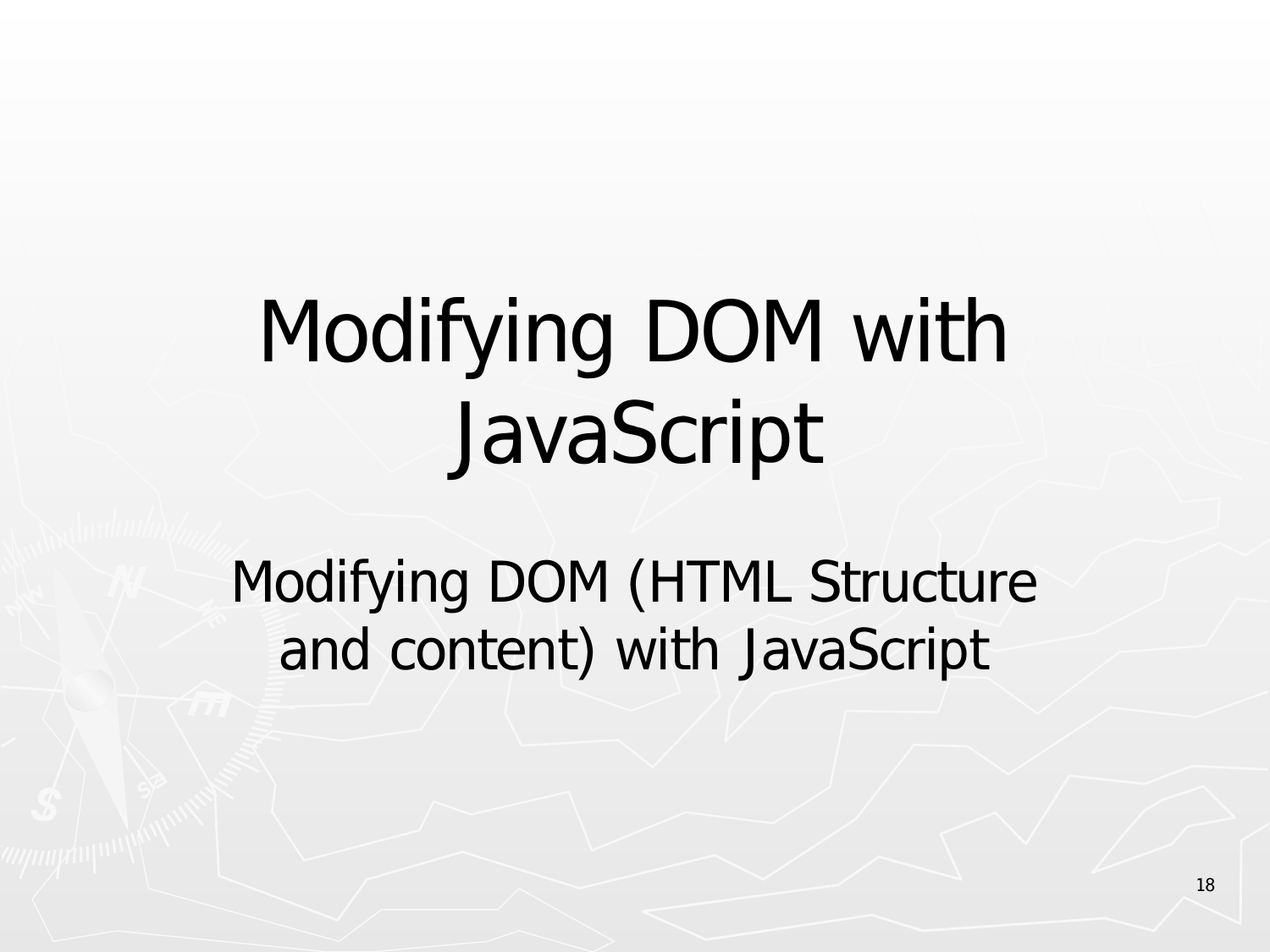

# Modifying DOM with JavaScript
Modifying DOM (HTML Structure and content) with JavaScript
18